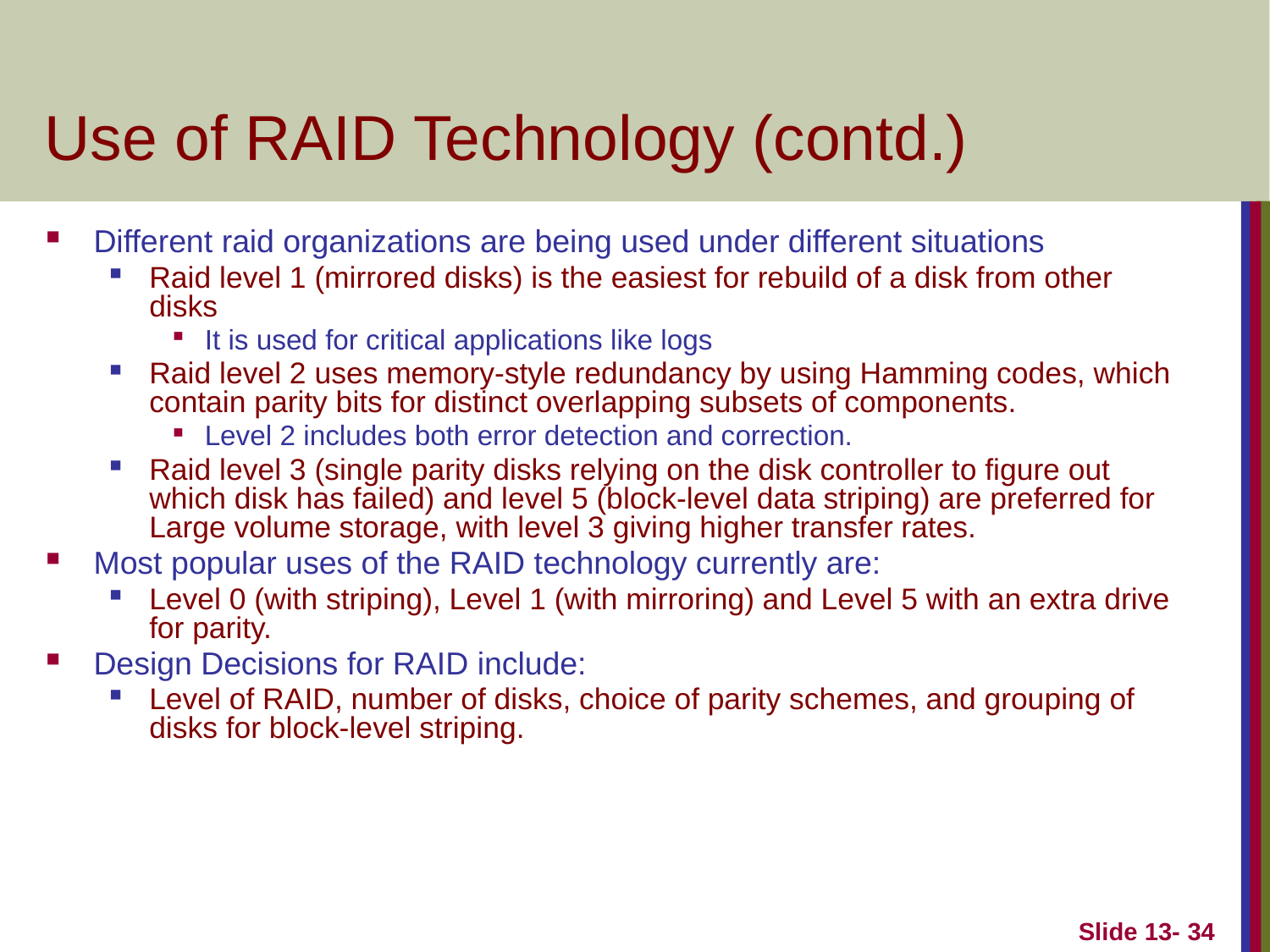

# Use of RAID Technology (contd.)
Different raid organizations are being used under different situations
Raid level 1 (mirrored disks) is the easiest for rebuild of a disk from other disks
It is used for critical applications like logs
Raid level 2 uses memory-style redundancy by using Hamming codes, which contain parity bits for distinct overlapping subsets of components.
Level 2 includes both error detection and correction.
Raid level 3 (single parity disks relying on the disk controller to figure out which disk has failed) and level 5 (block-level data striping) are preferred for Large volume storage, with level 3 giving higher transfer rates.
Most popular uses of the RAID technology currently are:
Level 0 (with striping), Level 1 (with mirroring) and Level 5 with an extra drive for parity.
Design Decisions for RAID include:
Level of RAID, number of disks, choice of parity schemes, and grouping of disks for block-level striping.
Slide 13- 34